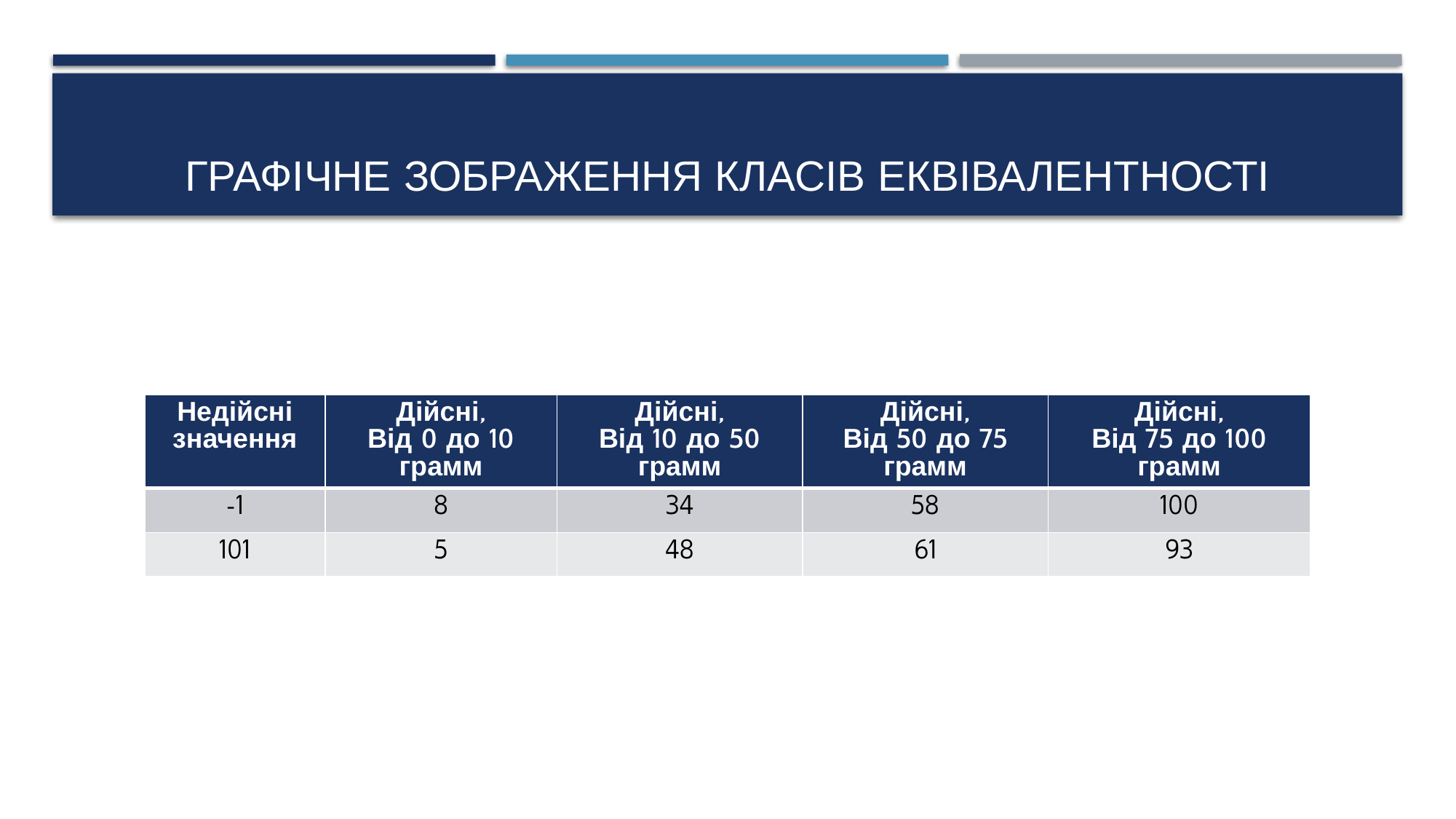

# Графічне зображення класів еквівалентності
| Недійсні значення | Дійсні, Від 0 до 10 грамм | Дійсні, Від 10 до 50 грамм | Дійсні, Від 50 до 75 грамм | Дійсні, Від 75 до 100 грамм |
| --- | --- | --- | --- | --- |
| -1 | 8 | 34 | 58 | 100 |
| 101 | 5 | 48 | 61 | 93 |